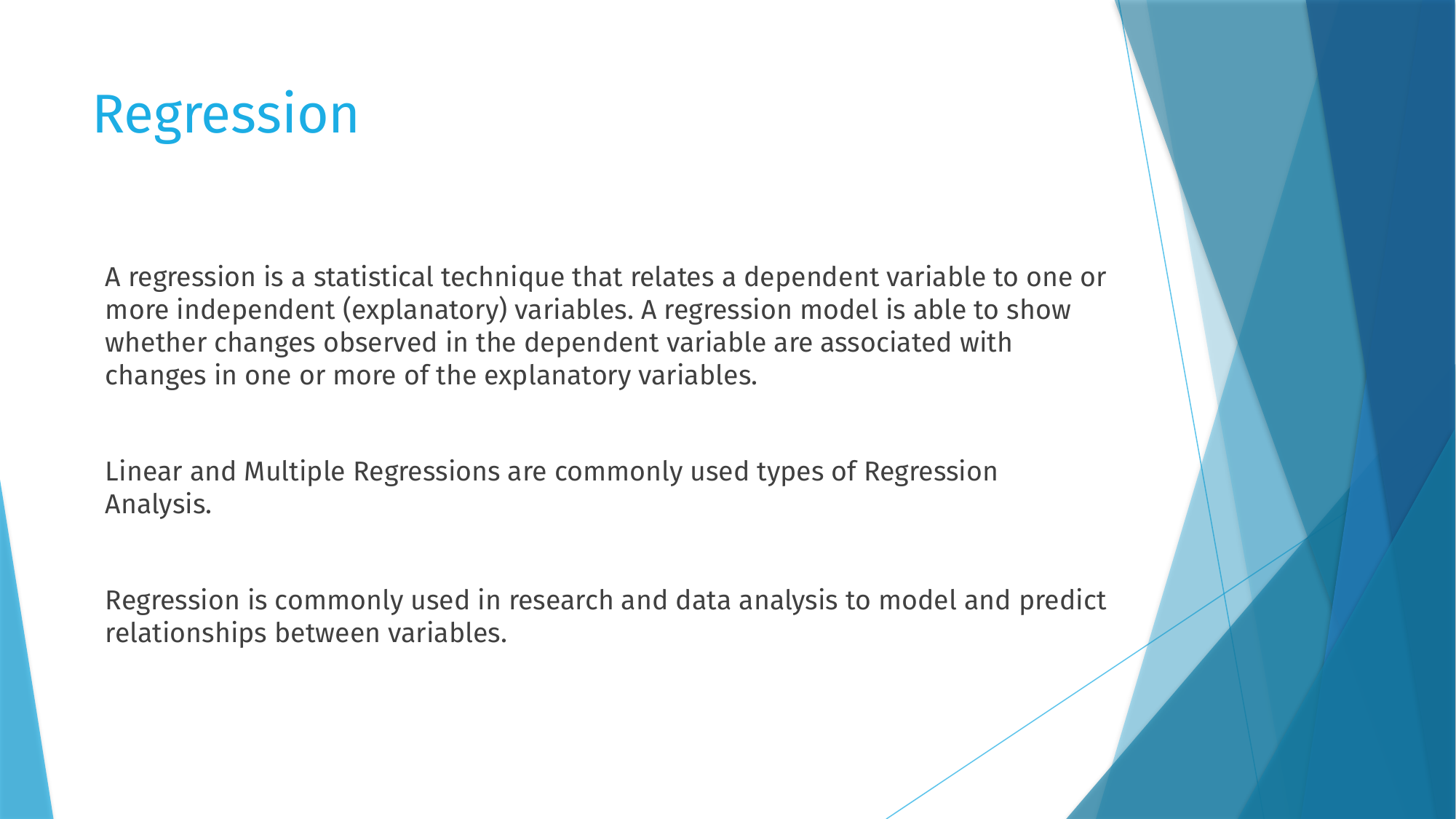

# Regression
A regression is a statistical technique that relates a dependent variable to one or more independent (explanatory) variables. A regression model is able to show whether changes observed in the dependent variable are associated with changes in one or more of the explanatory variables.

Linear and Multiple Regressions are commonly used types of Regression Analysis.

Regression is commonly used in research and data analysis to model and predict relationships between variables.